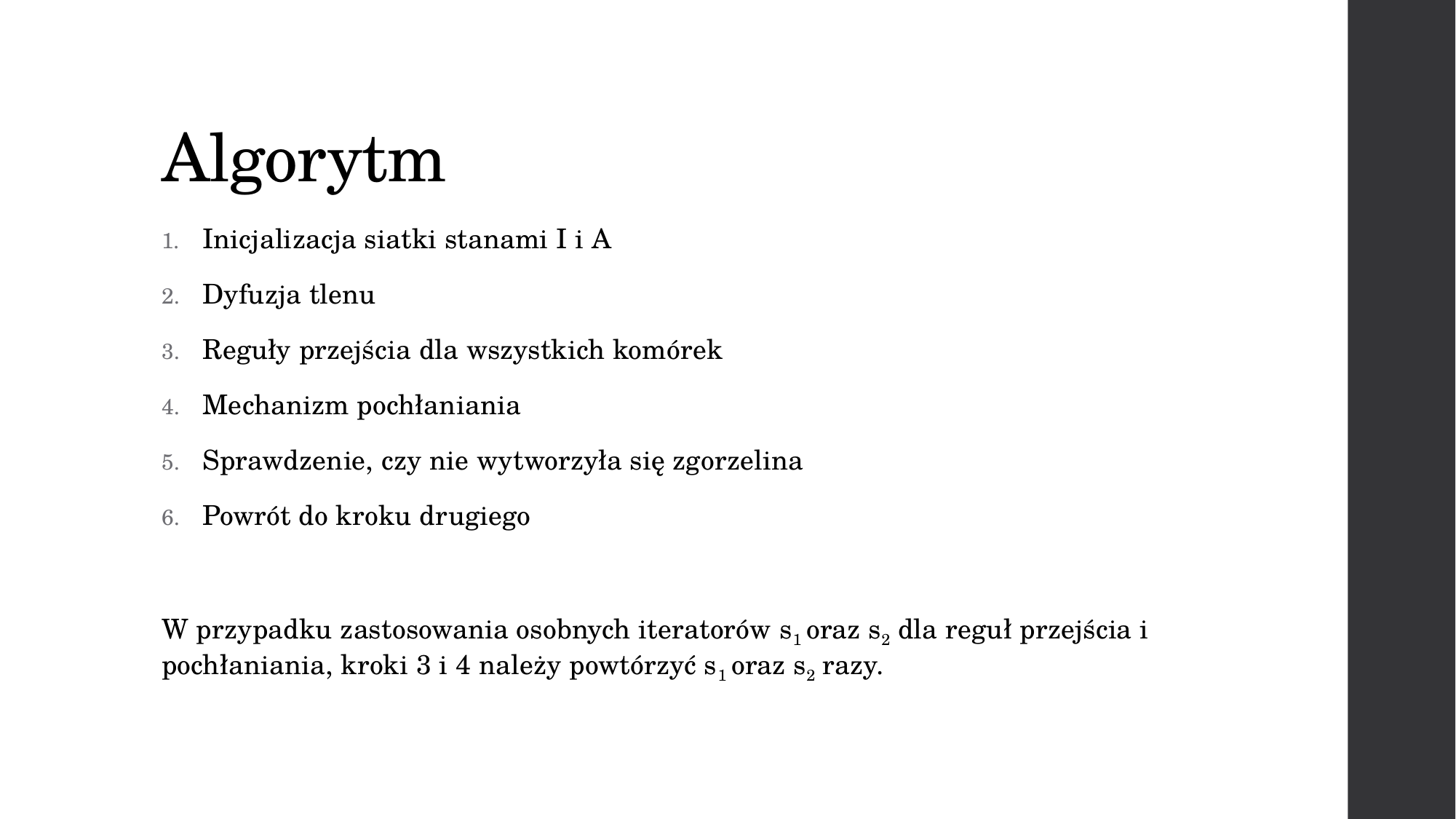

# Algorytm
Inicjalizacja siatki stanami I i A
Dyfuzja tlenu
Reguły przejścia dla wszystkich komórek
Mechanizm pochłaniania
Sprawdzenie, czy nie wytworzyła się zgorzelina
Powrót do kroku drugiego

W przypadku zastosowania osobnych iteratorów s1 oraz s2 dla reguł przejścia i pochłaniania, kroki 3 i 4 należy powtórzyć s1 oraz s2 razy.